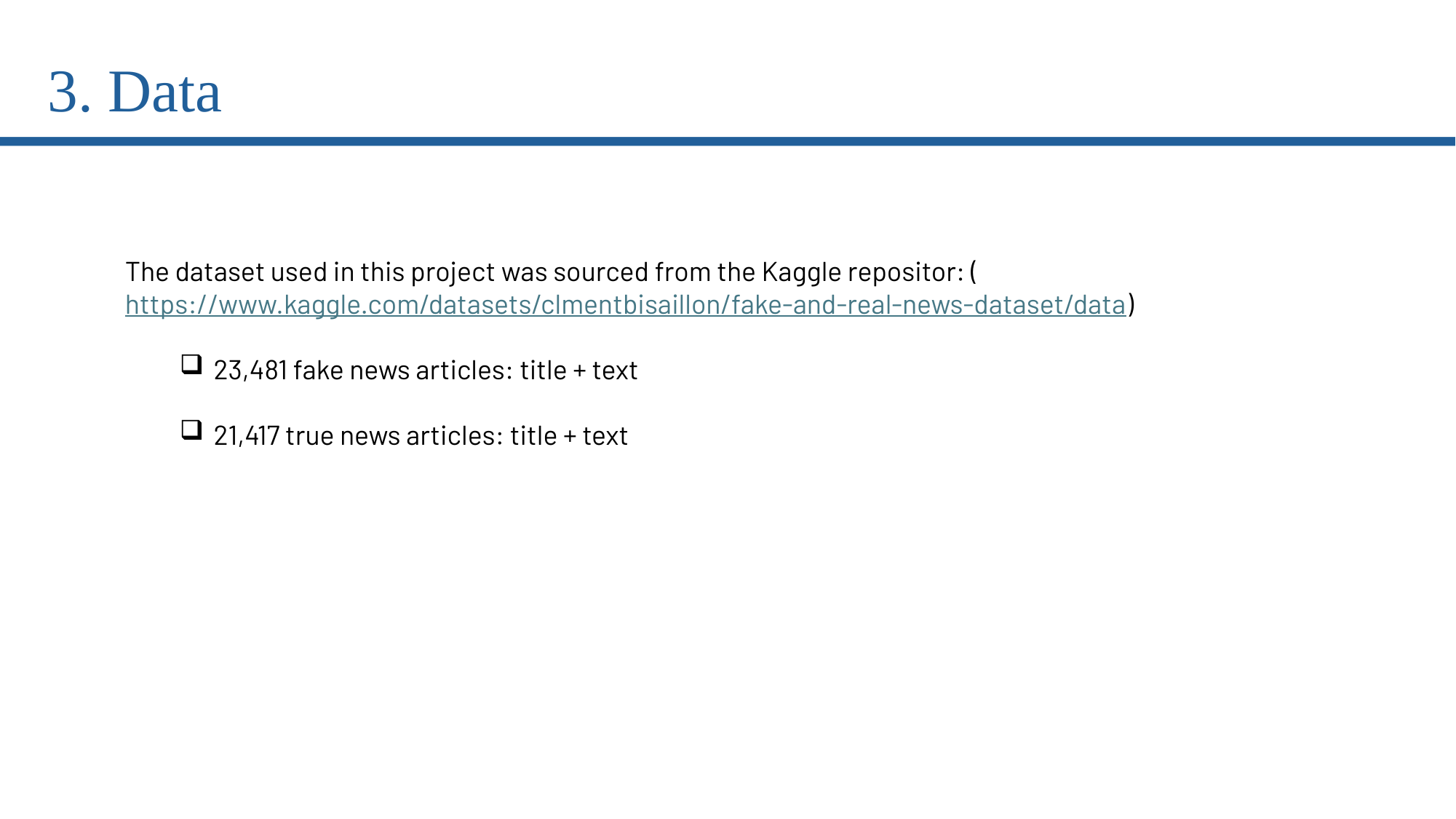

3. Data

The dataset used in this project was sourced from the Kaggle repositor: (https://www.kaggle.com/datasets/clmentbisaillon/fake-and-real-news-dataset/data)

23,481 fake news articles: title + text

21,417 true news articles: title + text